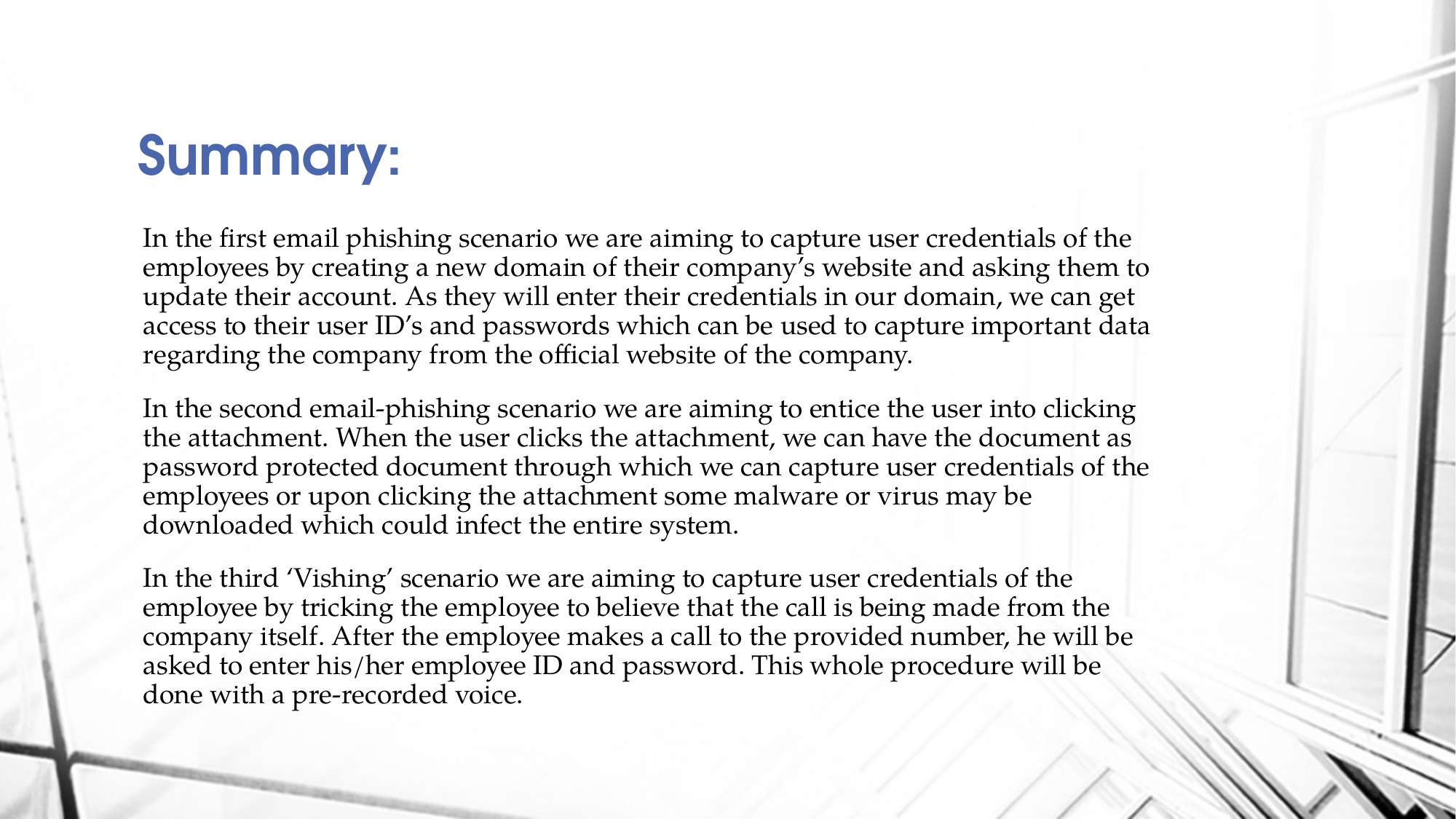

# Summary:
In the first email phishing scenario we are aiming to capture user credentials of the employees by creating a new domain of their company’s website and asking them to update their account. As they will enter their credentials in our domain, we can get access to their user ID’s and passwords which can be used to capture important data regarding the company from the official website of the company.
In the second email-phishing scenario we are aiming to entice the user into clicking the attachment. When the user clicks the attachment, we can have the document as password protected document through which we can capture user credentials of the employees or upon clicking the attachment some malware or virus may be downloaded which could infect the entire system.
In the third ‘Vishing’ scenario we are aiming to capture user credentials of the employee by tricking the employee to believe that the call is being made from the company itself. After the employee makes a call to the provided number, he will be asked to enter his/her employee ID and password. This whole procedure will be done with a pre-recorded voice.